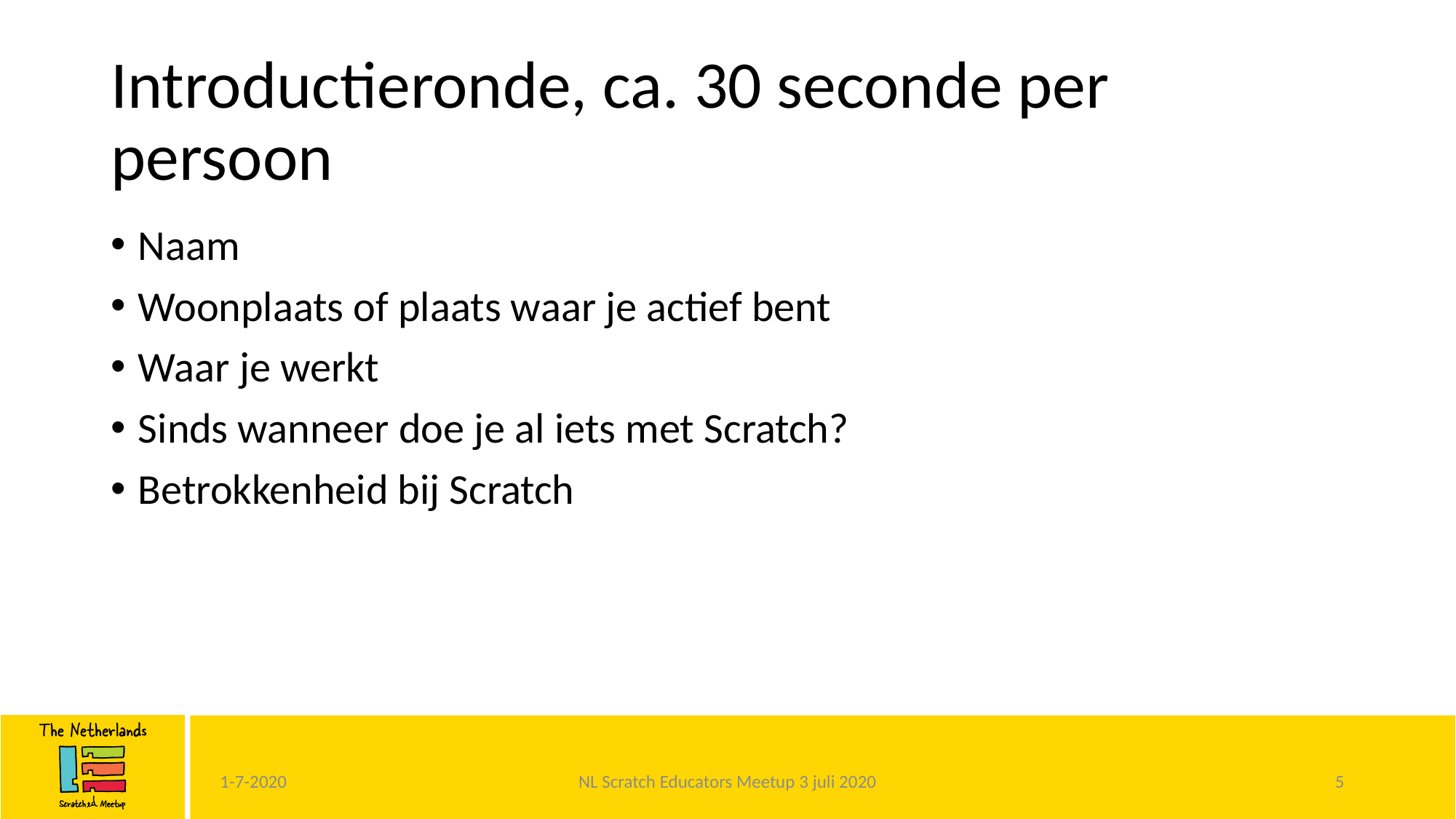

# Introductieronde, ca. 30 seconde per persoon
Naam
Woonplaats of plaats waar je actief bent
Waar je werkt
Sinds wanneer doe je al iets met Scratch?
Betrokkenheid bij Scratch
1-7-2020
NL Scratch Educators Meetup 3 juli 2020
5